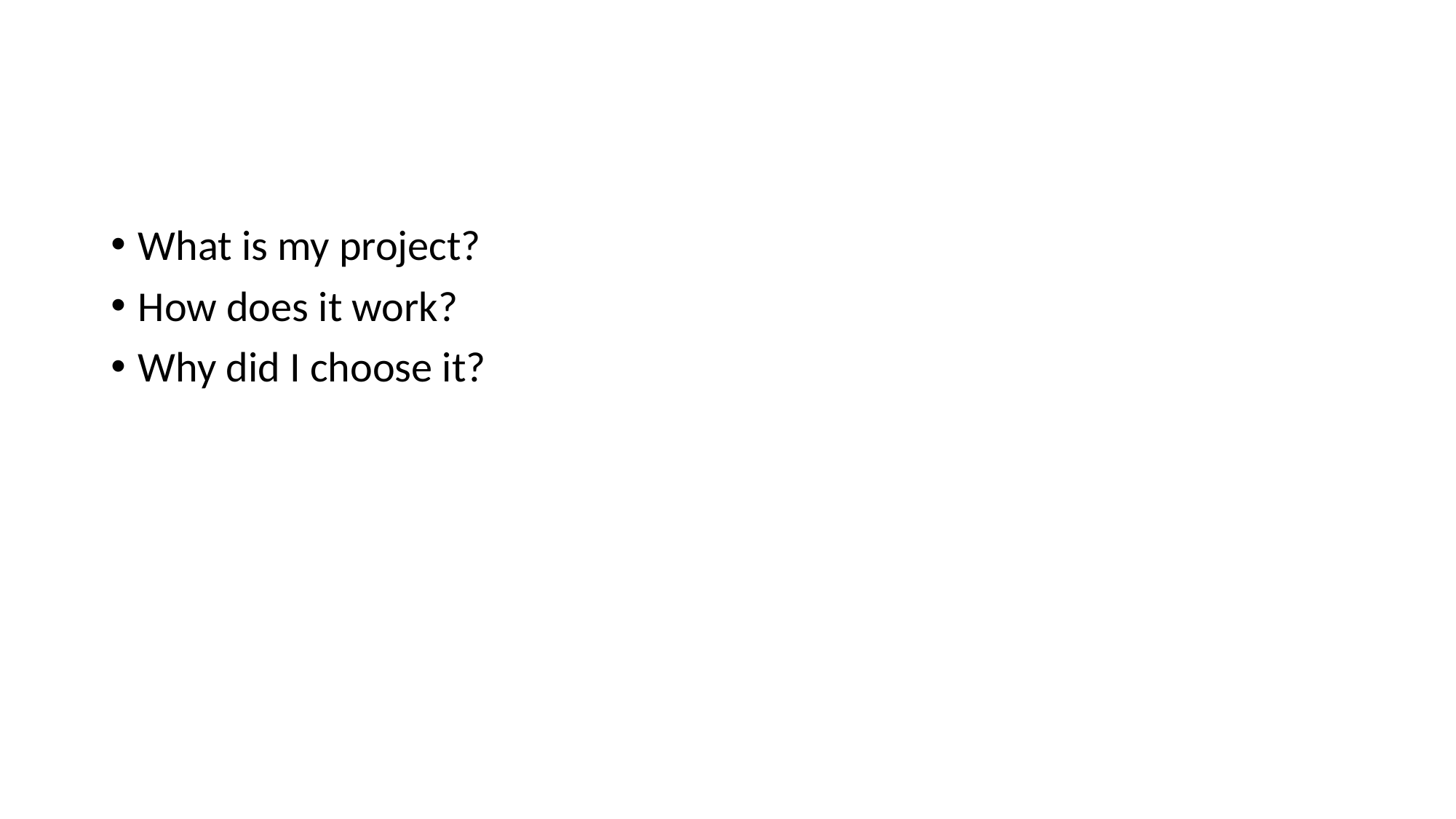

#
What is my project?
How does it work?
Why did I choose it?